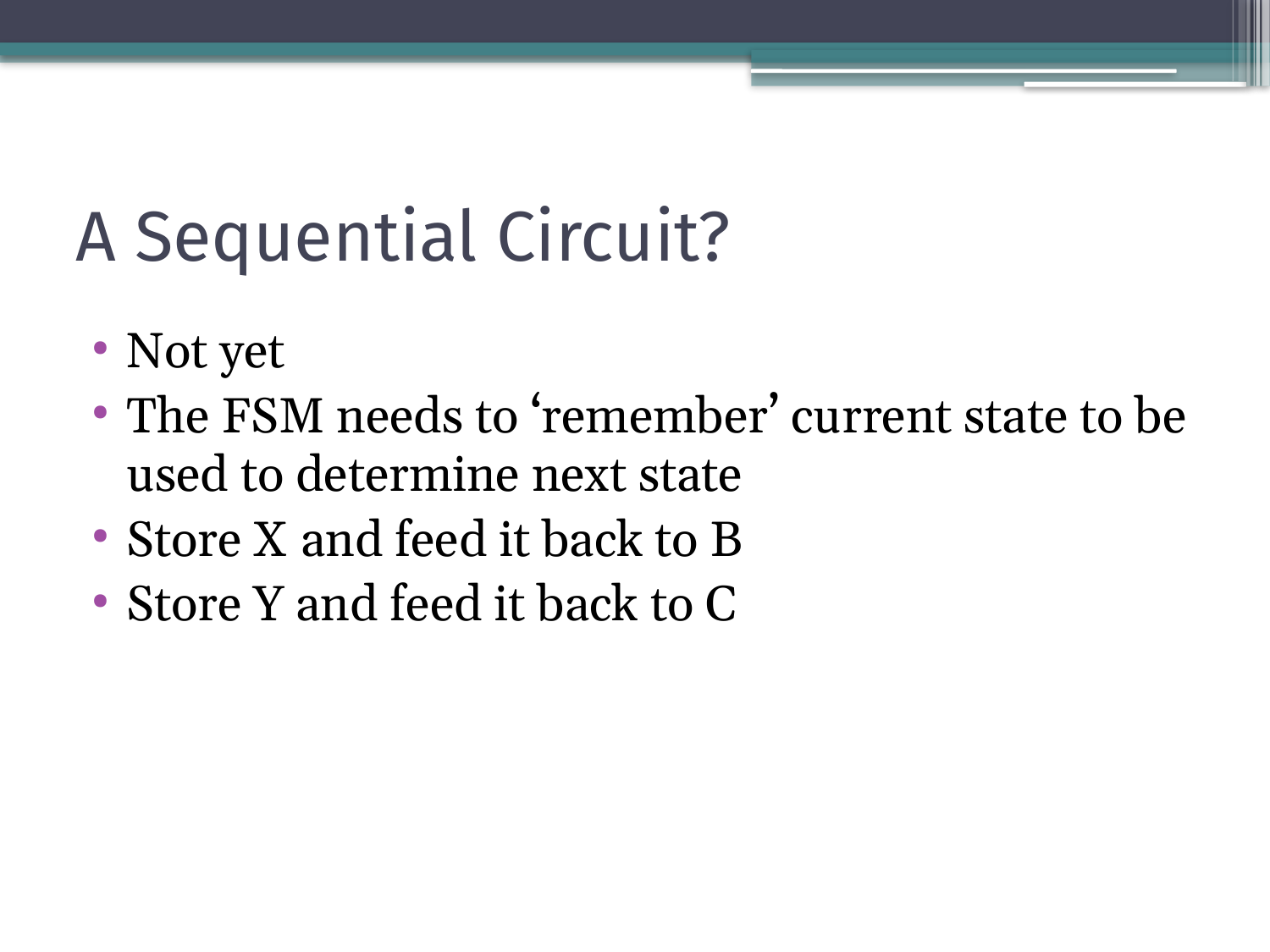

# A Sequential Circuit?
Not yet
The FSM needs to ‘remember’ current state to be used to determine next state
Store X and feed it back to B
Store Y and feed it back to C